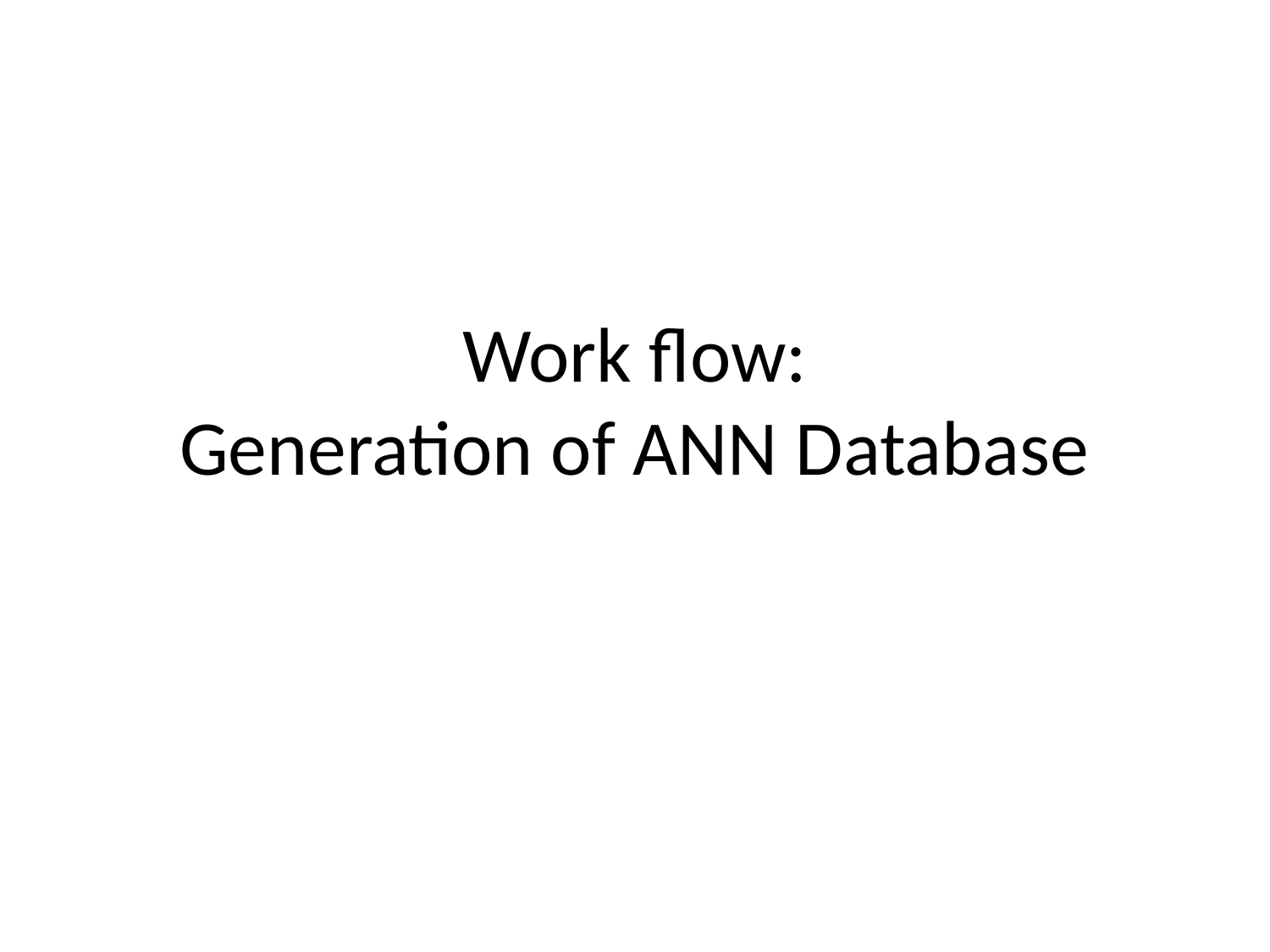

# Work flow: Generation of ANN Database